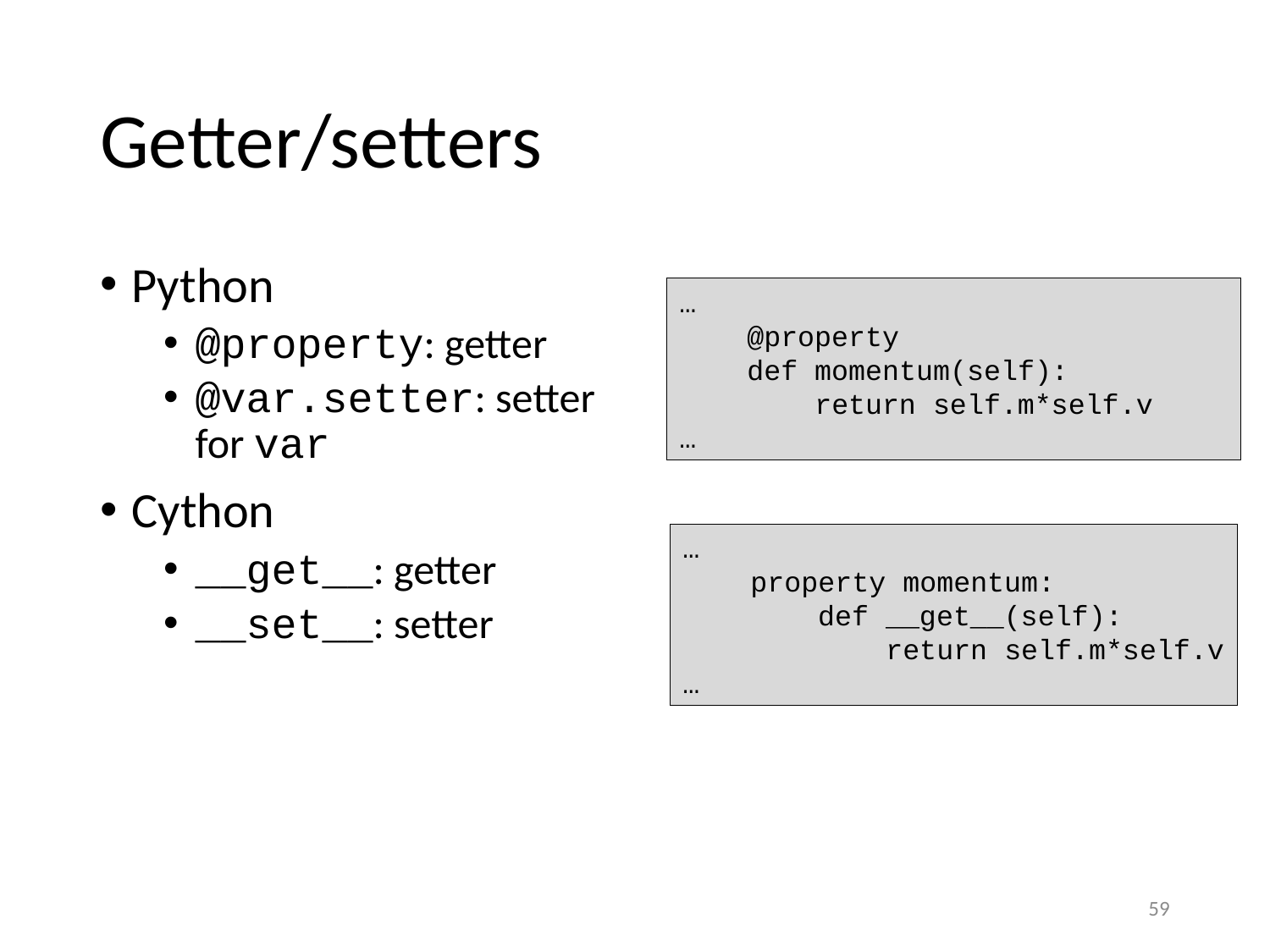

# Getter/setters
Python
@property: getter
@var.setter: setter
for var
Cython
__get__: getter
__set__: setter

…
    @property
    def momentum(self):
        return self.m*self.v
…
…
    property momentum:
        def __get__(self):
            return self.m*self.v
…
59